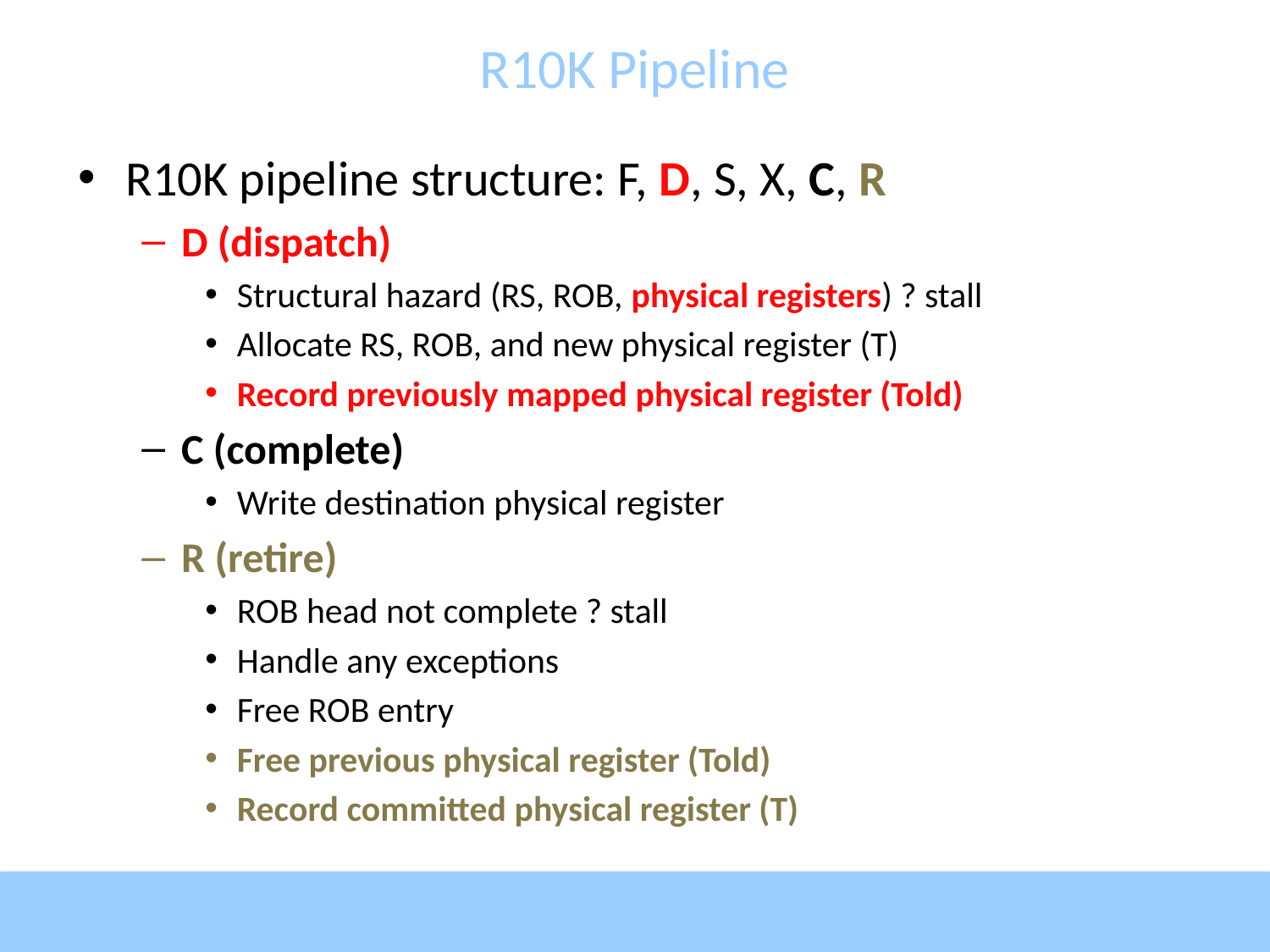

# R10K Pipeline
R10K pipeline structure: F, D, S, X, C, R
D (dispatch)
Structural hazard (RS, ROB, physical registers) ? stall
Allocate RS, ROB, and new physical register (T)
Record previously mapped physical register (Told)
C (complete)
Write destination physical register
R (retire)
ROB head not complete ? stall
Handle any exceptions
Free ROB entry
Free previous physical register (Told)
Record committed physical register (T)